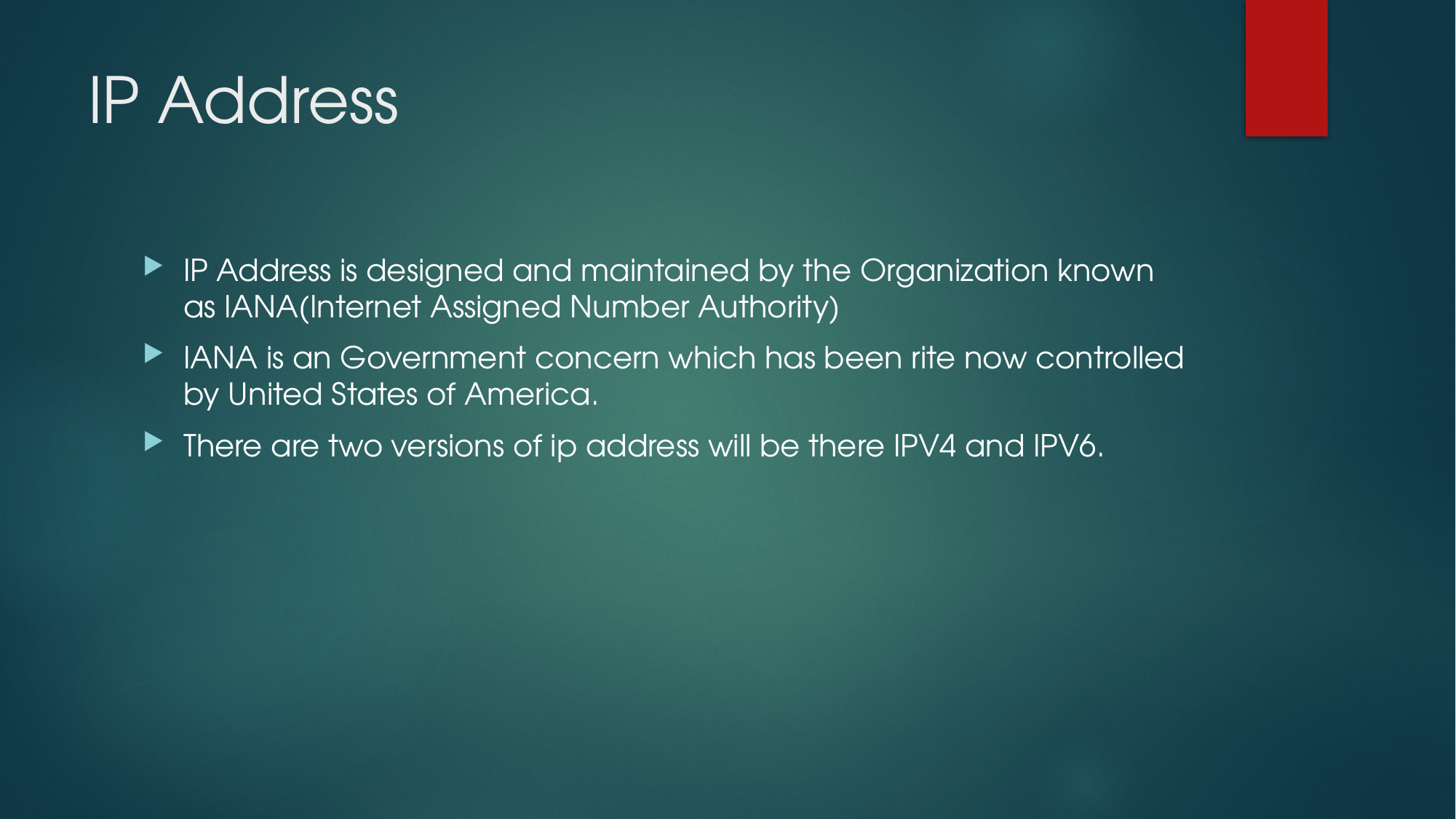

# IP Address
IP Address is designed and maintained by the Organization known as IANA(Internet Assigned Number Authority)
IANA is an Government concern which has been rite now controlled by United States of America.
There are two versions of ip address will be there IPV4 and IPV6.